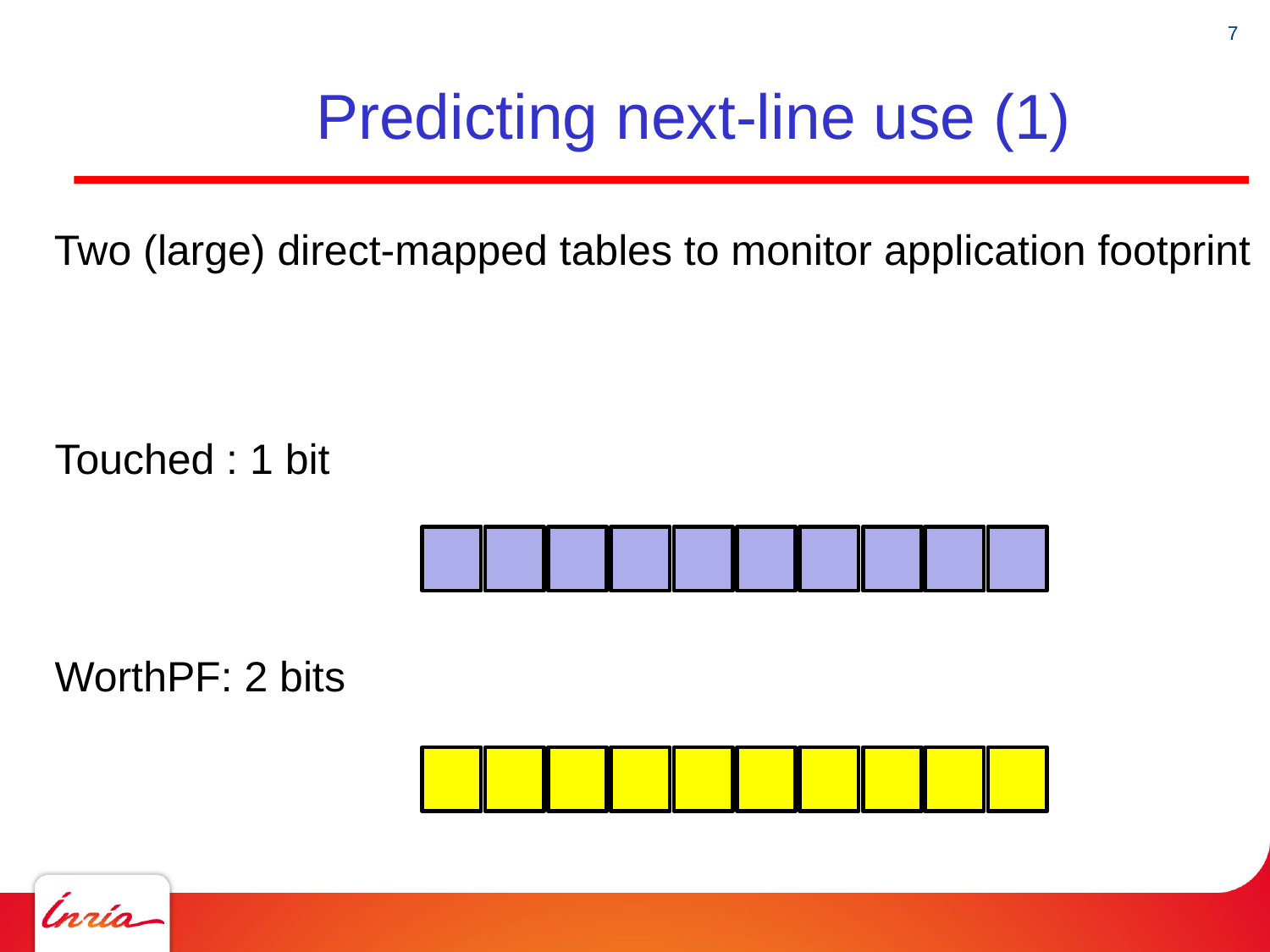

Predicting next-line use (1)
Two (large) direct-mapped tables to monitor application footprint
Touched : 1 bit

WorthPF: 2 bits